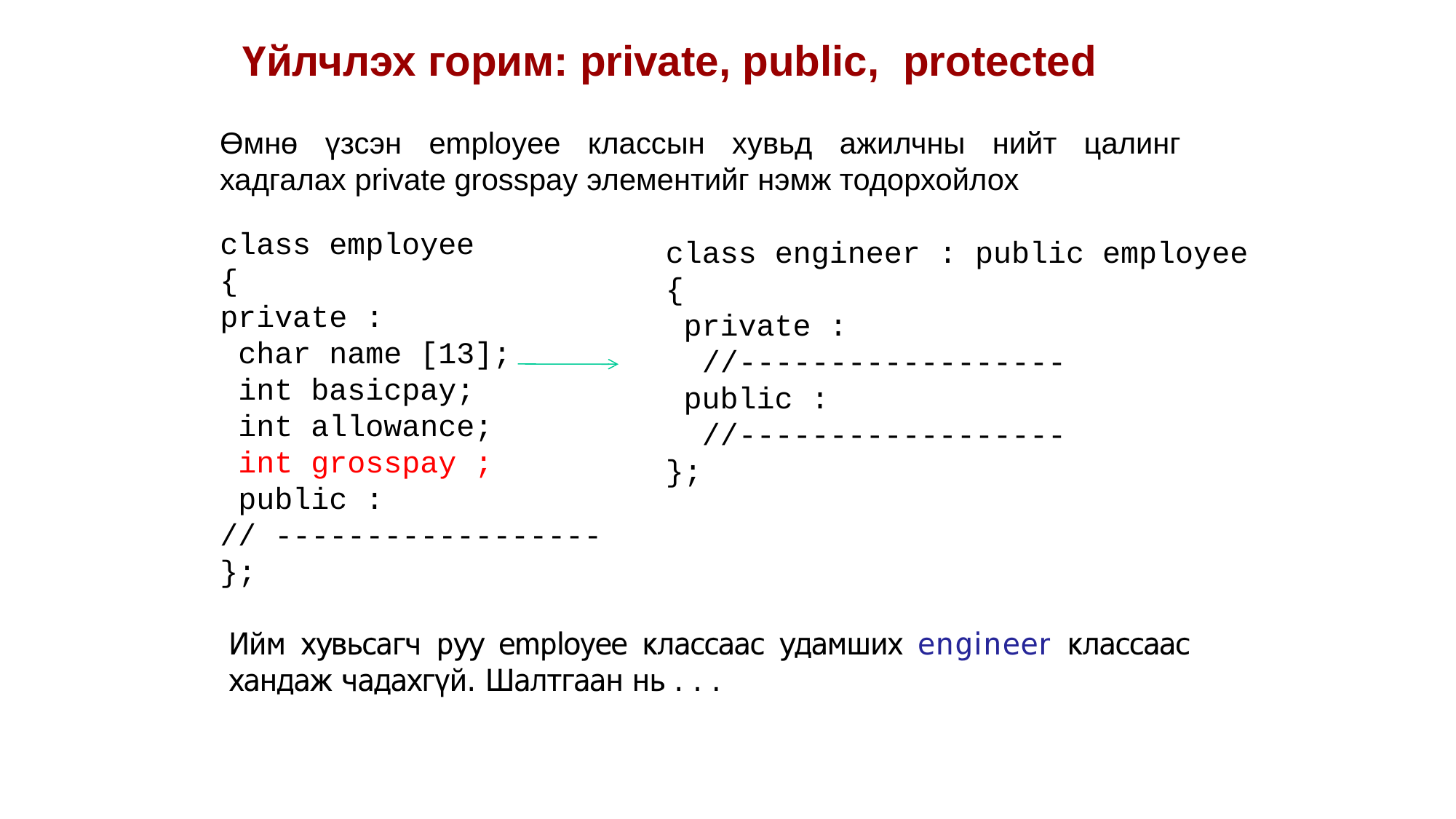

Үйлчлэх горим: private, public,  protected
Өмнө үзсэн employee классын хувьд ажилчны нийт цалинг хадгалах private grosspay элементийг нэмж тодорхойлох
class employee
{
private :
 char name [13];
 int basicpay;
 int allowance;
 int grosspay ;
 public :
// ------------------
};
class engineer : public employee
{
 private :
  //------------------
 public :
  //------------------
};

Ийм хувьсагч руу employee классаас удамших engineer классаас хандаж чадахгүй. Шалтгаан нь . . .